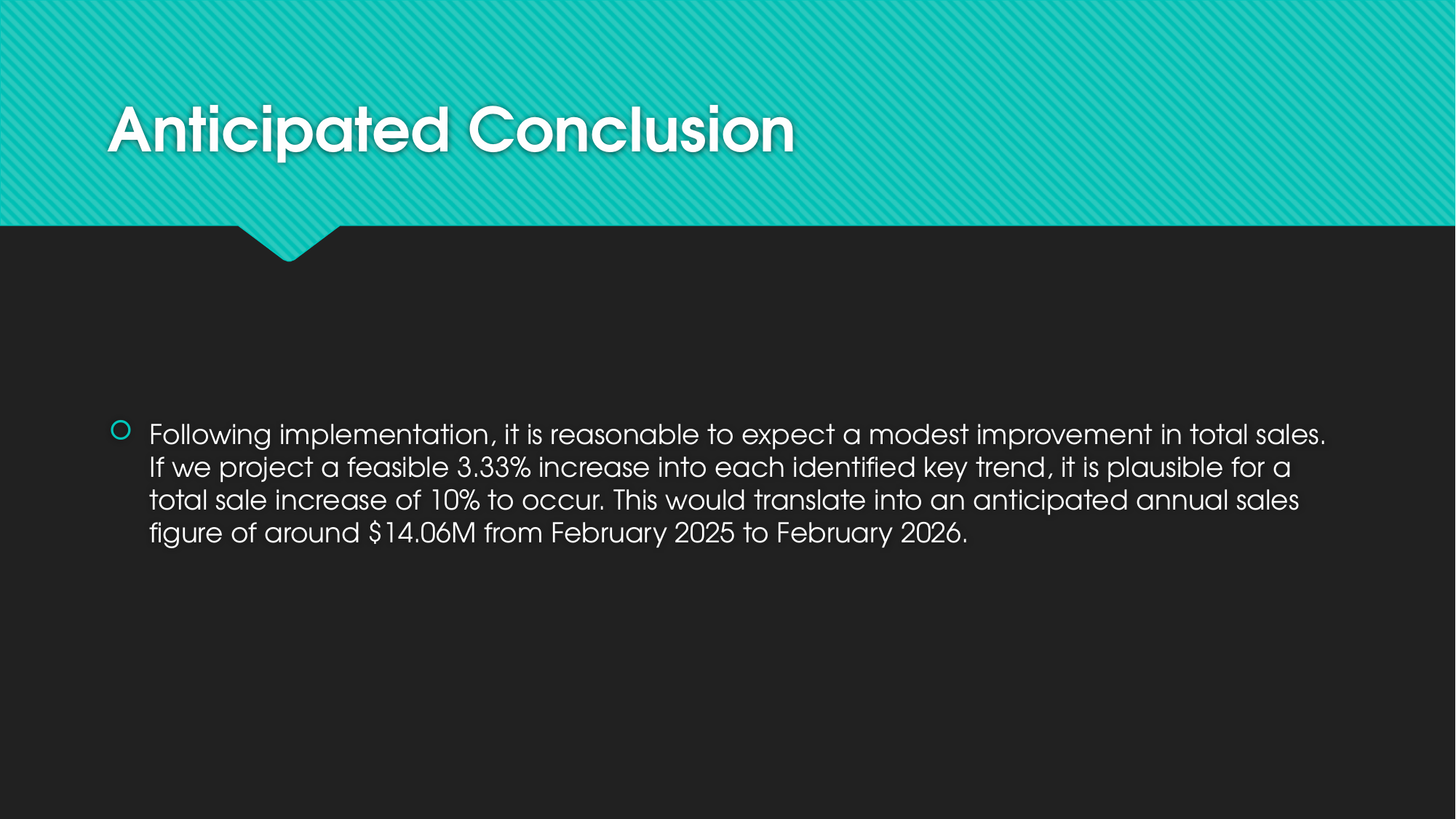

# Anticipated Conclusion
Following implementation, it is reasonable to expect a modest improvement in total sales. If we project a feasible 3.33% increase into each identified key trend, it is plausible for a total sale increase of 10% to occur. This would translate into an anticipated annual sales figure of around $14.06M from February 2025 to February 2026.